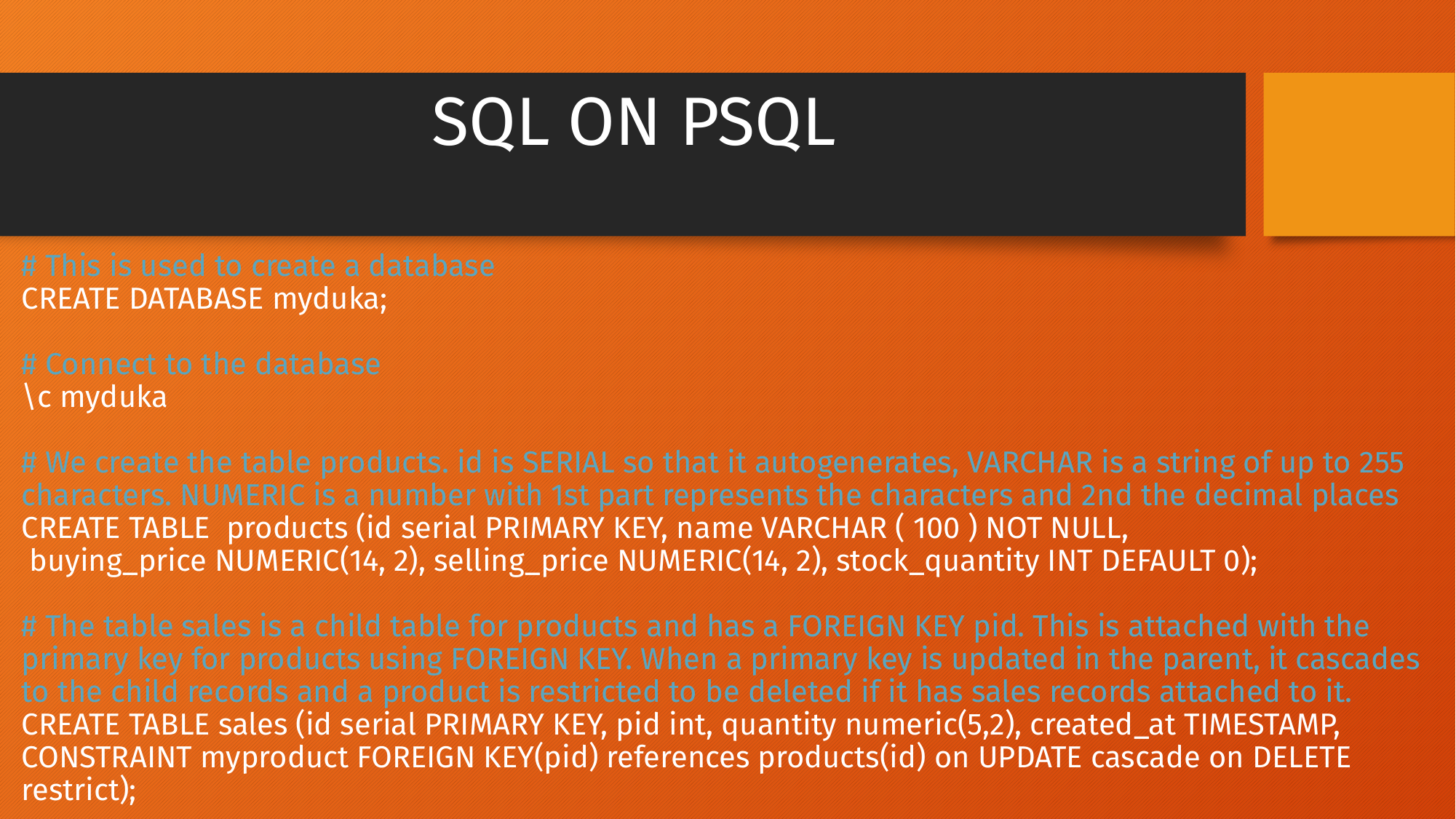

# SQL ON PSQL
# This is used to create a database
CREATE DATABASE myduka;

# Connect to the database
\c myduka

# We create the table products. id is SERIAL so that it autogenerates, VARCHAR is a string of up to 255 characters. NUMERIC is a number with 1st part represents the characters and 2nd the decimal places
CREATE TABLE  products (id serial PRIMARY KEY, name VARCHAR ( 100 ) NOT NULL,
 buying_price NUMERIC(14, 2), selling_price NUMERIC(14, 2), stock_quantity INT DEFAULT 0);

# The table sales is a child table for products and has a FOREIGN KEY pid. This is attached with the primary key for products using FOREIGN KEY. When a primary key is updated in the parent, it cascades to the child records and a product is restricted to be deleted if it has sales records attached to it.
CREATE TABLE sales (id serial PRIMARY KEY, pid int, quantity numeric(5,2), created_at TIMESTAMP, CONSTRAINT myproduct FOREIGN KEY(pid) references products(id) on UPDATE cascade on DELETE restrict);